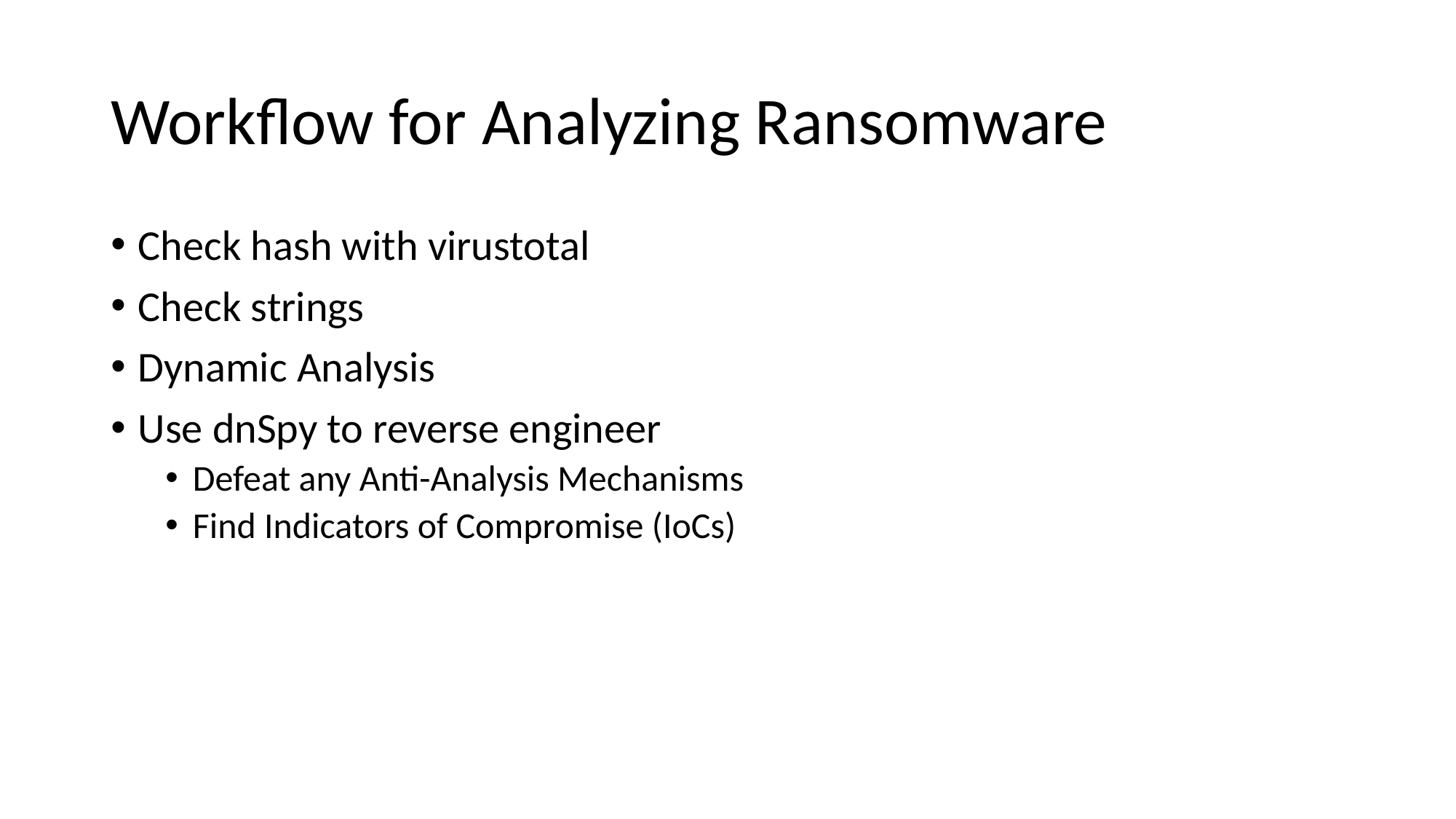

# Workflow for Analyzing Ransomware
Check hash with virustotal
Check strings
Dynamic Analysis
Use dnSpy to reverse engineer
Defeat any Anti-Analysis Mechanisms
Find Indicators of Compromise (IoCs)